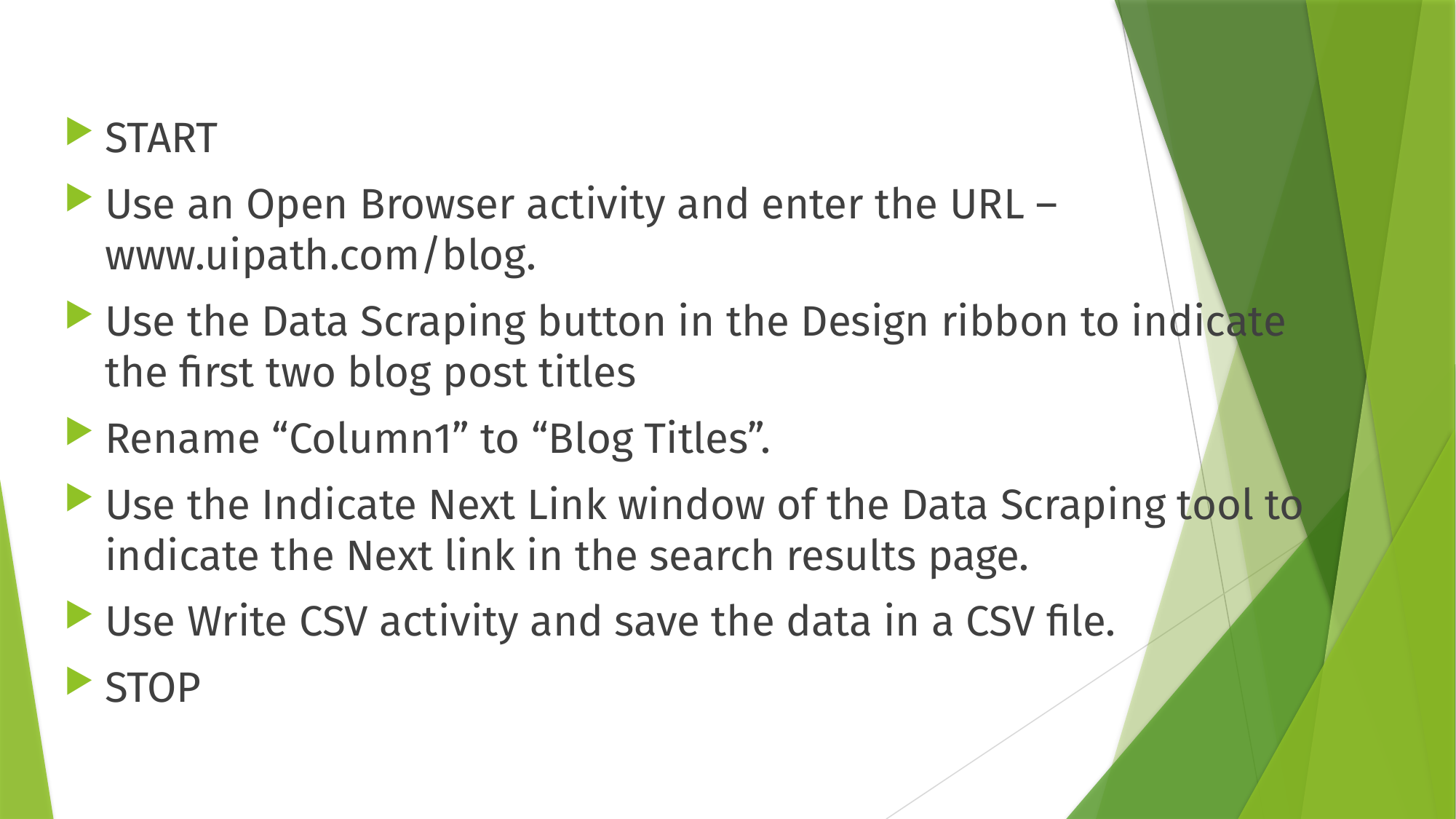

START
Use an Open Browser activity and enter the URL – www.uipath.com/blog.
Use the Data Scraping button in the Design ribbon to indicate the first two blog post titles
Rename “Column1” to “Blog Titles”.
Use the Indicate Next Link window of the Data Scraping tool to indicate the Next link in the search results page.
Use Write CSV activity and save the data in a CSV file.
STOP